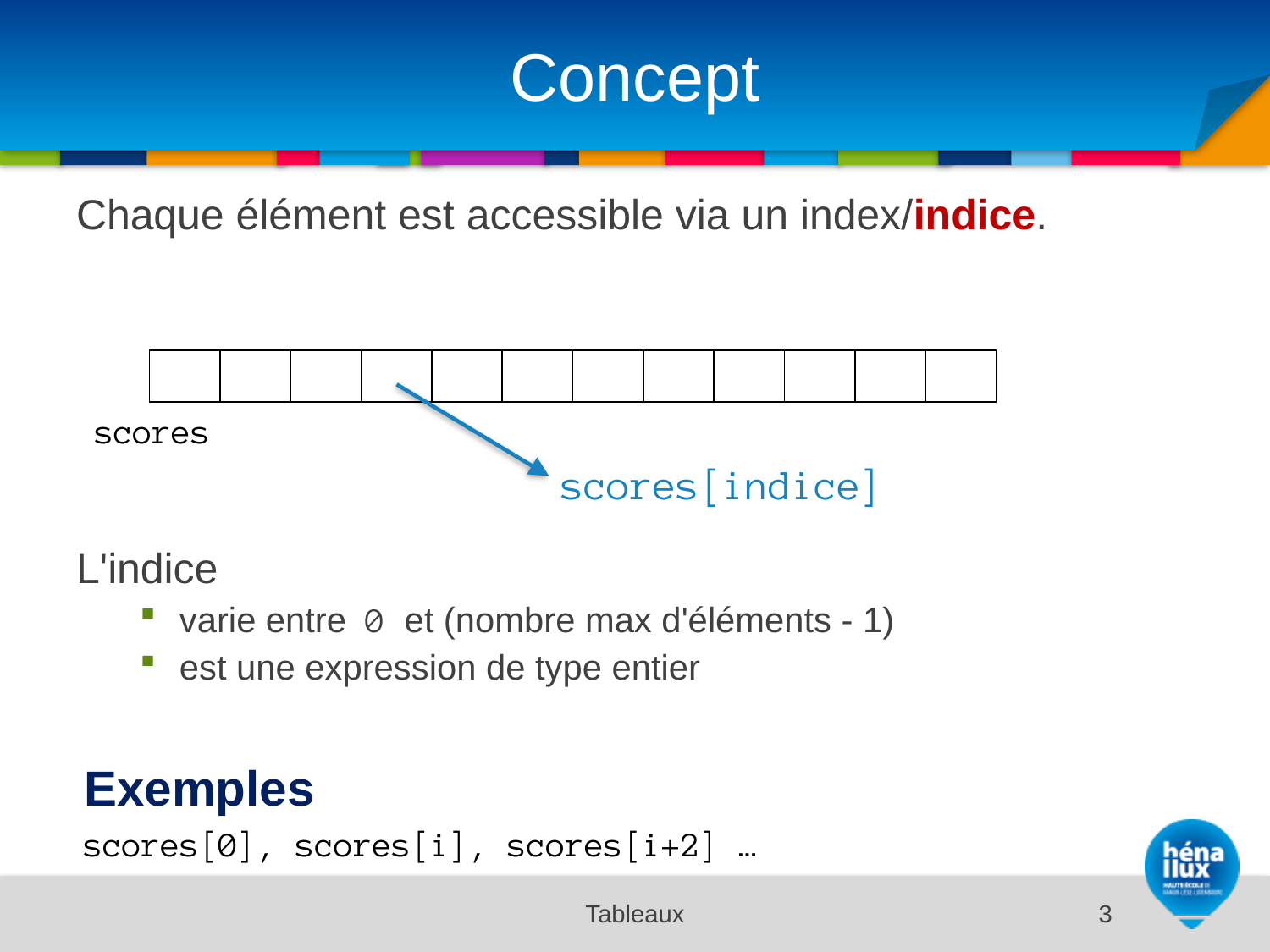

# Concept
Chaque élément est accessible via un index/indice.

L'indice
varie entre 0 et (nombre max d'éléments - 1)
est une expression de type entier

Exemples
scores[0], scores[i], scores[i+2] …
|  |  |  |  |  |  |  |  |  |  |  |  |
| --- | --- | --- | --- | --- | --- | --- | --- | --- | --- | --- | --- |
scores
scores[indice]
Tableaux
3